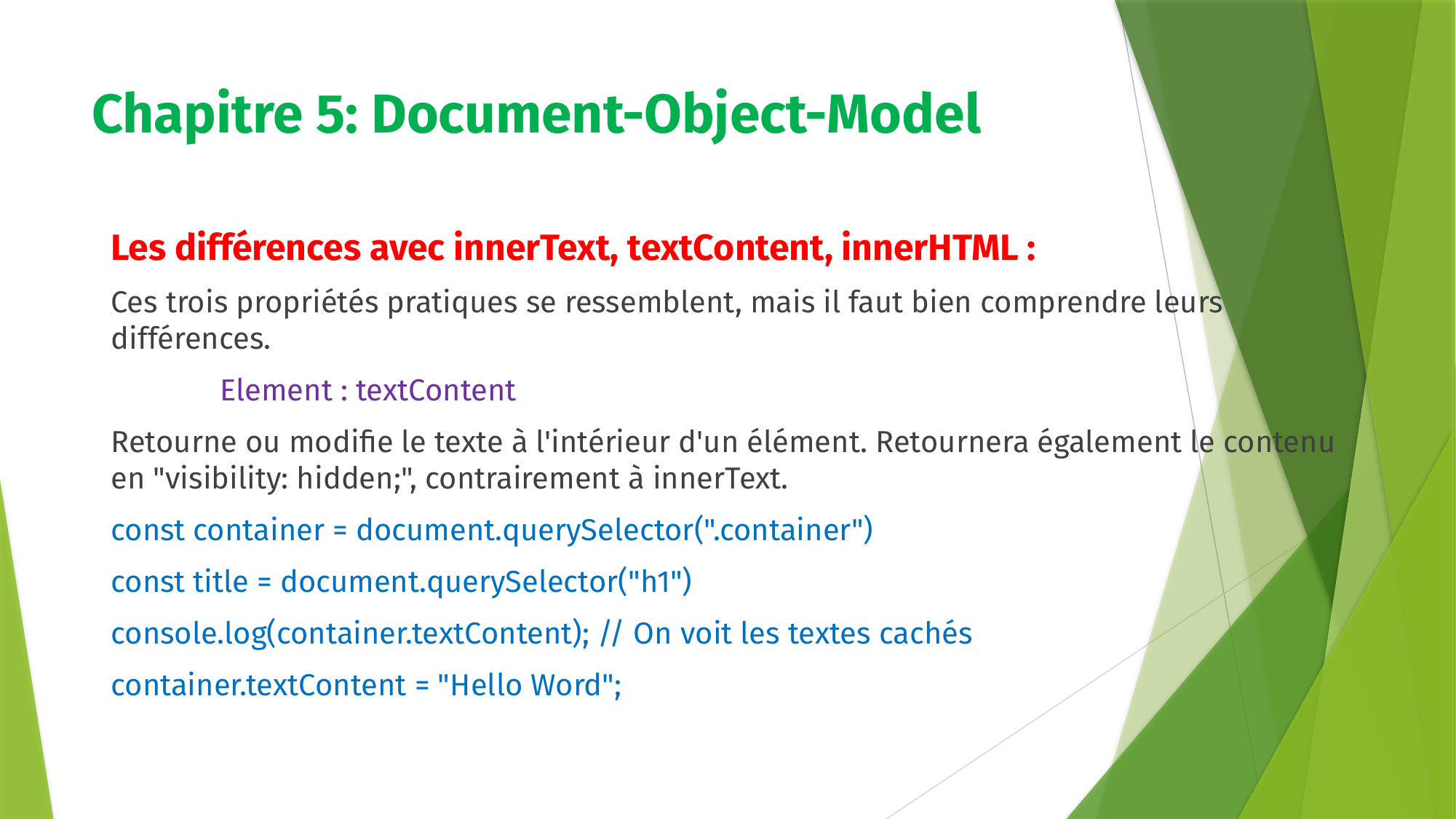

# Chapitre 5: Document-Object-Model
Les différences avec innerText, textContent, innerHTML :
Ces trois propriétés pratiques se ressemblent, mais il faut bien comprendre leurs différences.
	Element : textContent
Retourne ou modifie le texte à l'intérieur d'un élément. Retournera également le contenu en "visibility: hidden;", contrairement à innerText.
const container = document.querySelector(".container")
const title = document.querySelector("h1")
console.log(container.textContent); // On voit les textes cachés
container.textContent = "Hello Word";